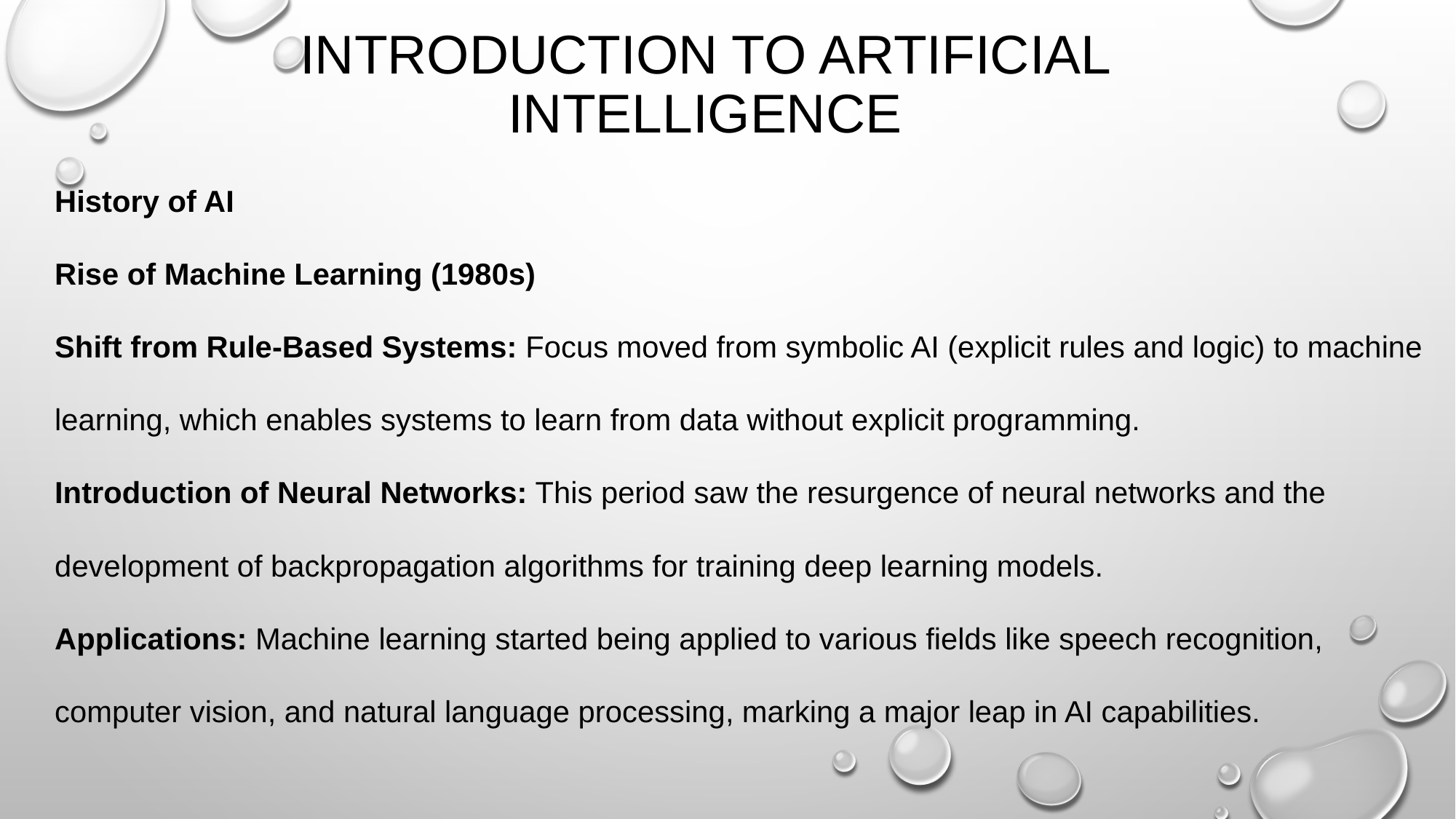

# Introduction to artificial intelligence
History of AI
Rise of Machine Learning (1980s)
Shift from Rule-Based Systems: Focus moved from symbolic AI (explicit rules and logic) to machine learning, which enables systems to learn from data without explicit programming.
Introduction of Neural Networks: This period saw the resurgence of neural networks and the development of backpropagation algorithms for training deep learning models.
Applications: Machine learning started being applied to various fields like speech recognition, computer vision, and natural language processing, marking a major leap in AI capabilities.